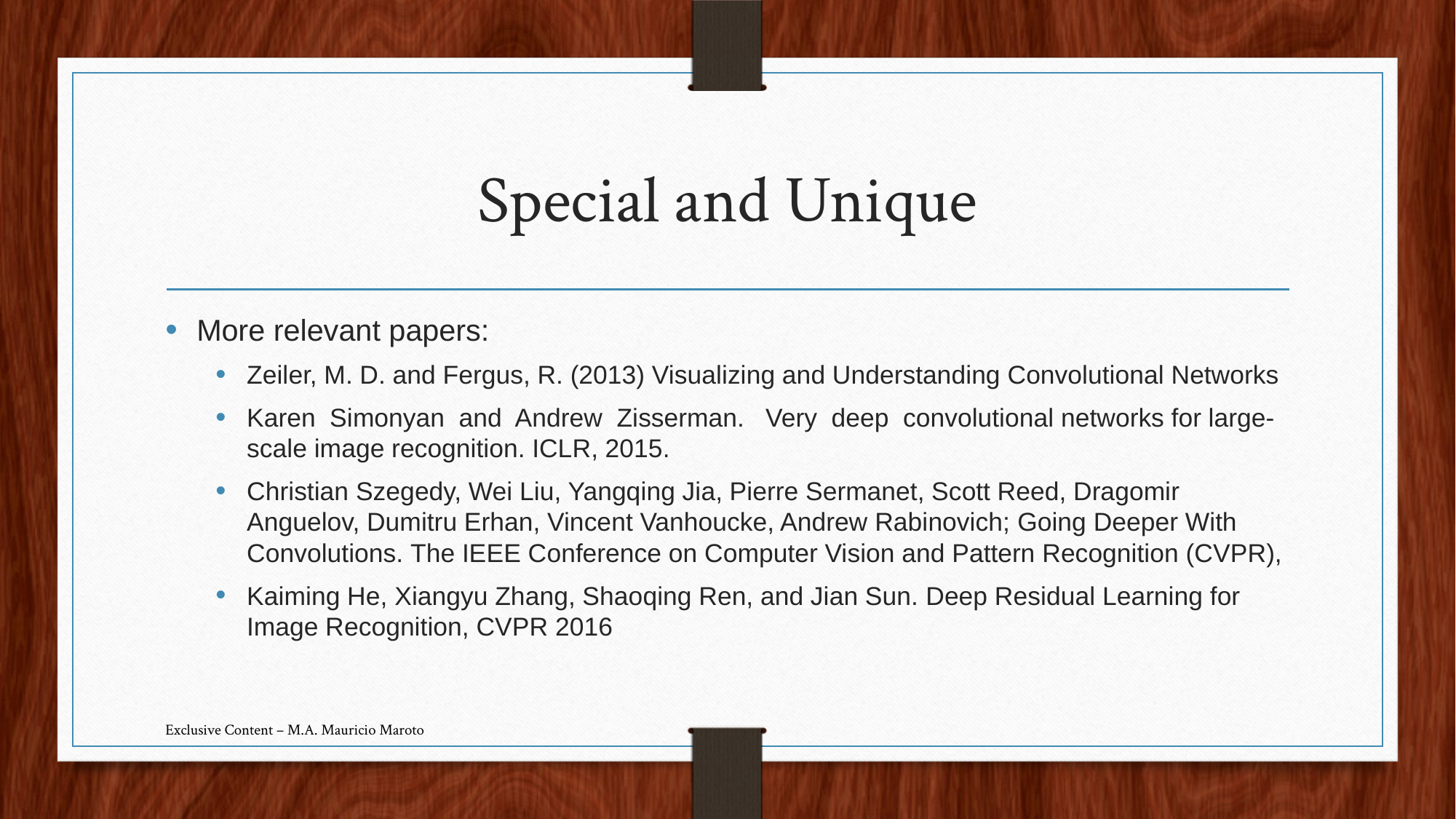

# Special and Unique
More relevant papers:
Zeiler, M. D. and Fergus, R. (2013) Visualizing and Understanding Convolutional Networks
Karen  Simonyan  and  Andrew  Zisserman.   Very  deep  convolutional networks for large-scale image recognition. ICLR, 2015.
Christian Szegedy, Wei Liu, Yangqing Jia, Pierre Sermanet, Scott Reed, Dragomir Anguelov, Dumitru Erhan, Vincent Vanhoucke, Andrew Rabinovich; Going Deeper With Convolutions. The IEEE Conference on Computer Vision and Pattern Recognition (CVPR),
Kaiming He, Xiangyu Zhang, Shaoqing Ren, and Jian Sun. Deep Residual Learning for Image Recognition, CVPR 2016
Exclusive Content – M.A. Mauricio Maroto